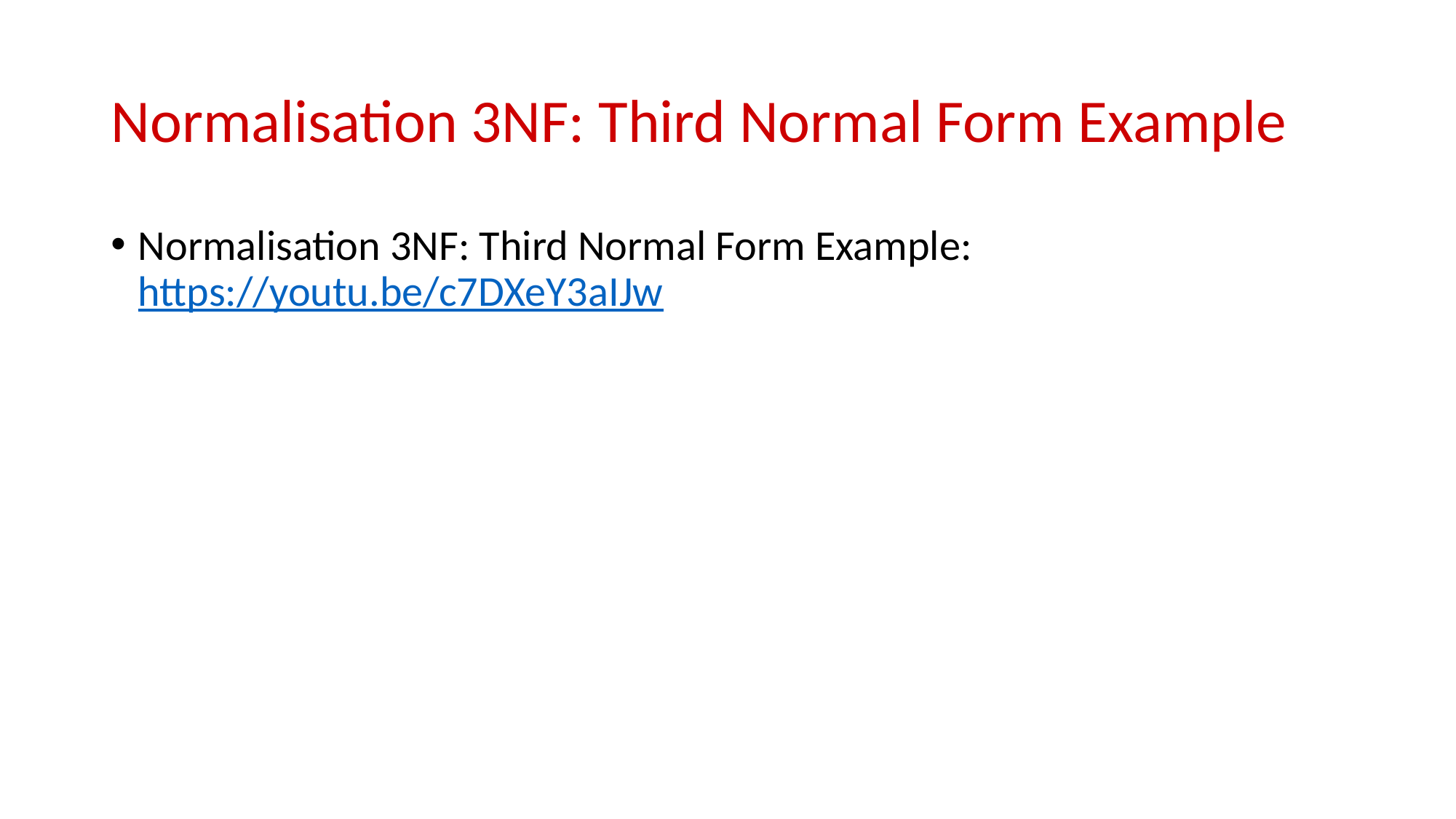

# Normalisation 3NF: Third Normal Form Example
Normalisation 3NF: Third Normal Form Example: https://youtu.be/c7DXeY3aIJw